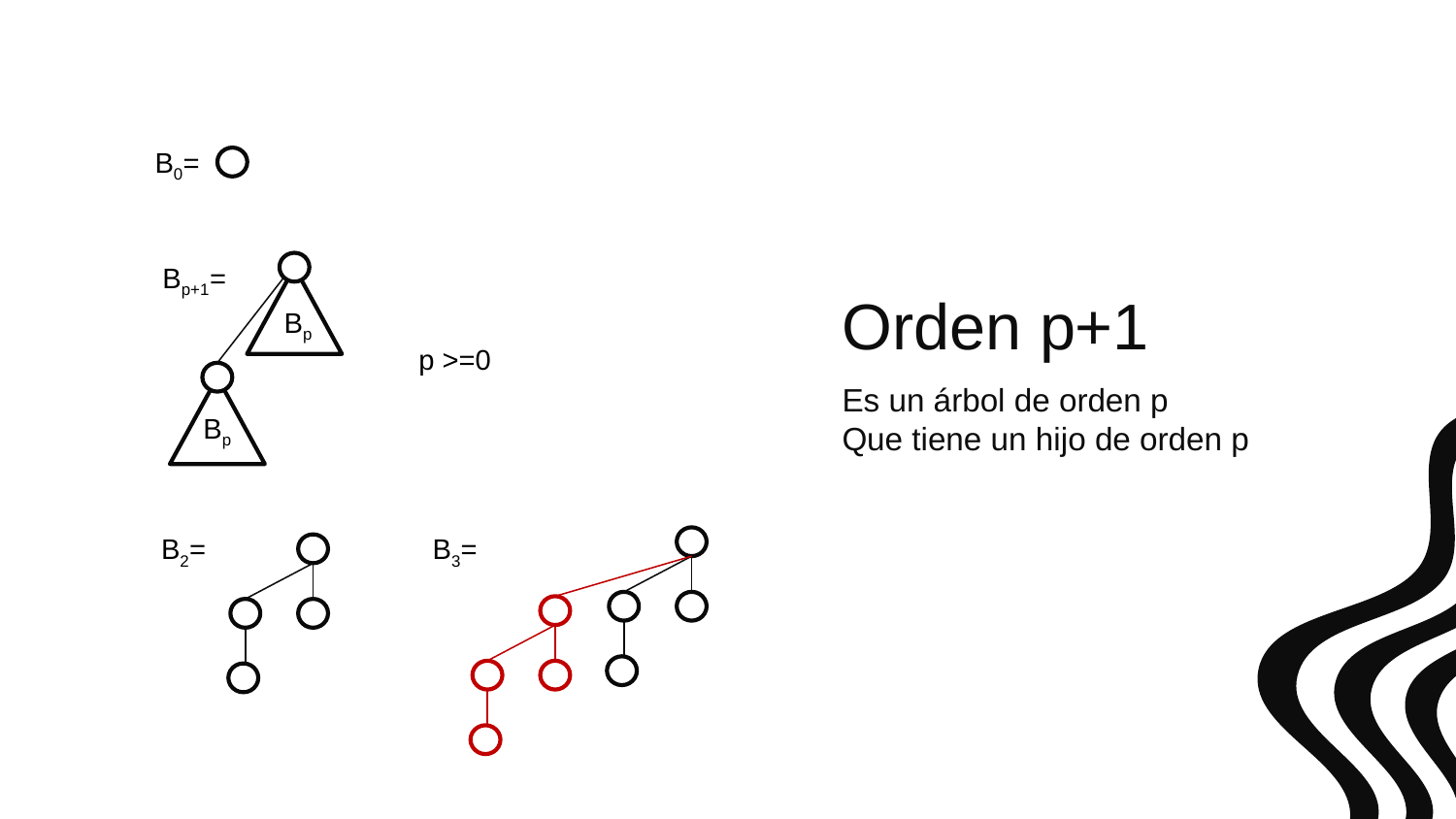

B0=

Bp+1=

# Orden p+1
Bp
p >=0

Es un árbol de orden p
Que tiene un hijo de orden p
Bp
B3=
B2=